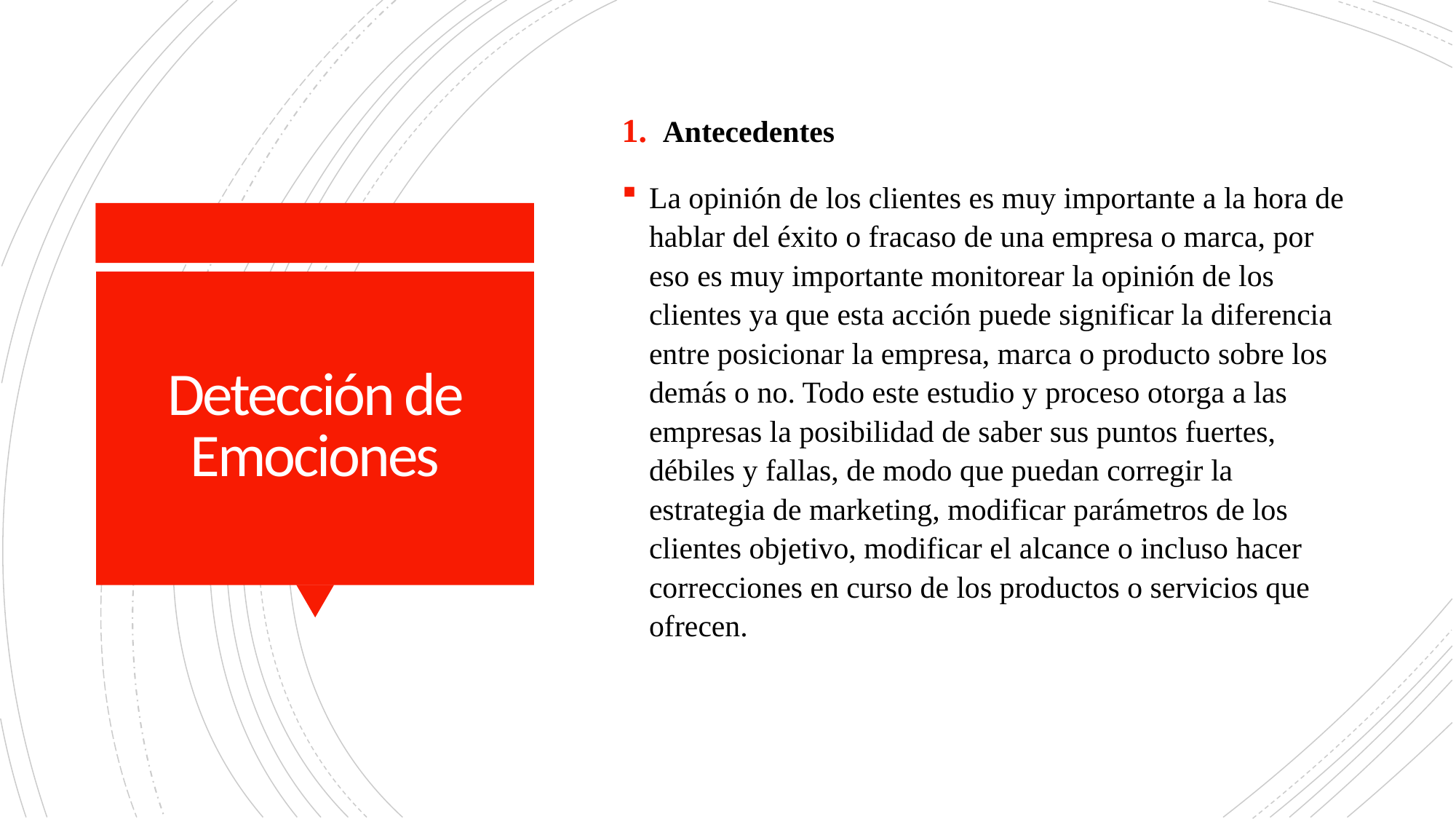

Antecedentes
La opinión de los clientes es muy importante a la hora de hablar del éxito o fracaso de una empresa o marca, por eso es muy importante monitorear la opinión de los clientes ya que esta acción puede significar la diferencia entre posicionar la empresa, marca o producto sobre los demás o no. Todo este estudio y proceso otorga a las empresas la posibilidad de saber sus puntos fuertes, débiles y fallas, de modo que puedan corregir la estrategia de marketing, modificar parámetros de los clientes objetivo, modificar el alcance o incluso hacer correcciones en curso de los productos o servicios que ofrecen.

# Detección de Emociones